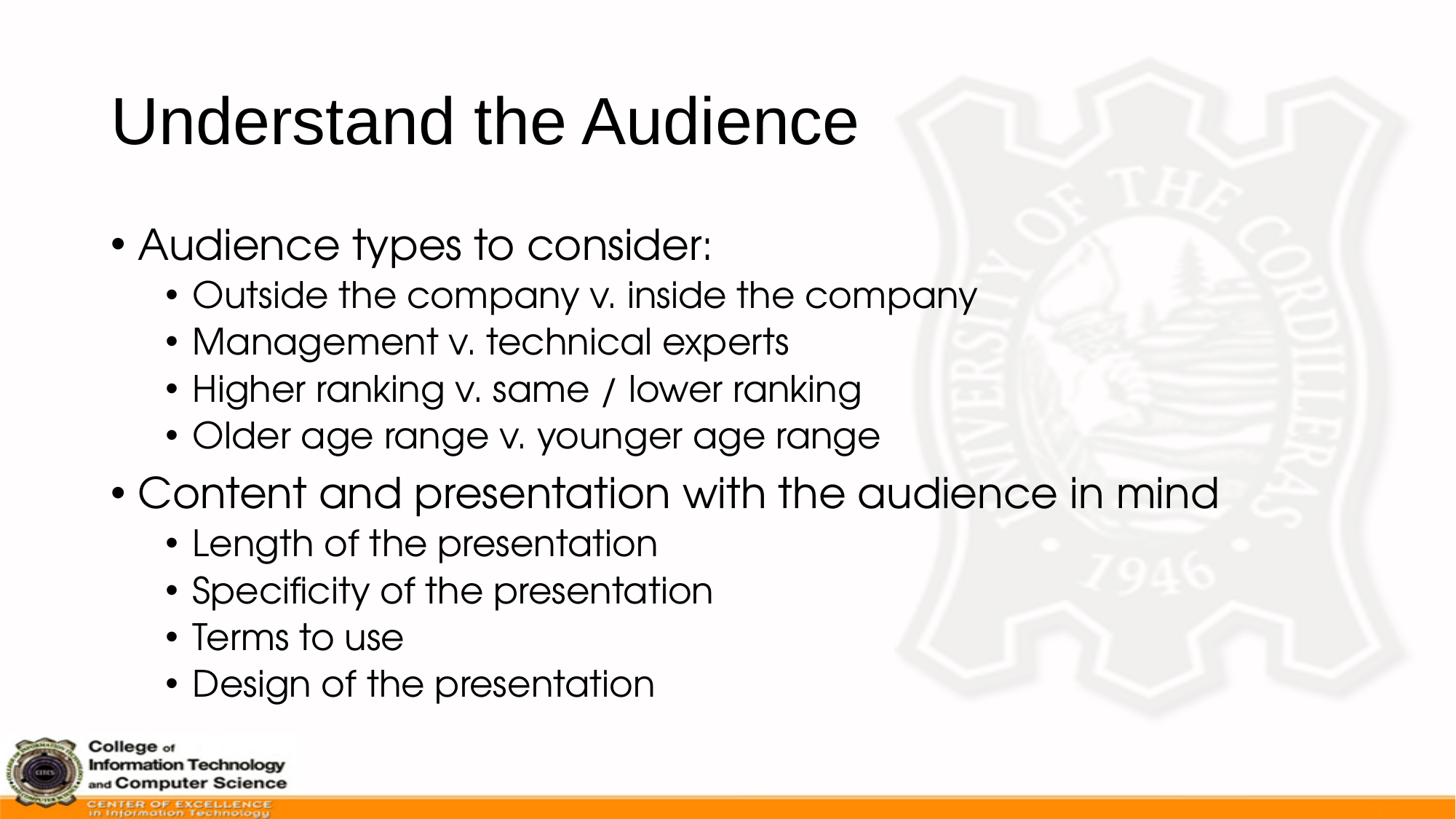

# Understand the Audience
Audience types to consider:
Outside the company v. inside the company
Management v. technical experts
Higher ranking v. same / lower ranking
Older age range v. younger age range
Content and presentation with the audience in mind
Length of the presentation
Specificity of the presentation
Terms to use
Design of the presentation